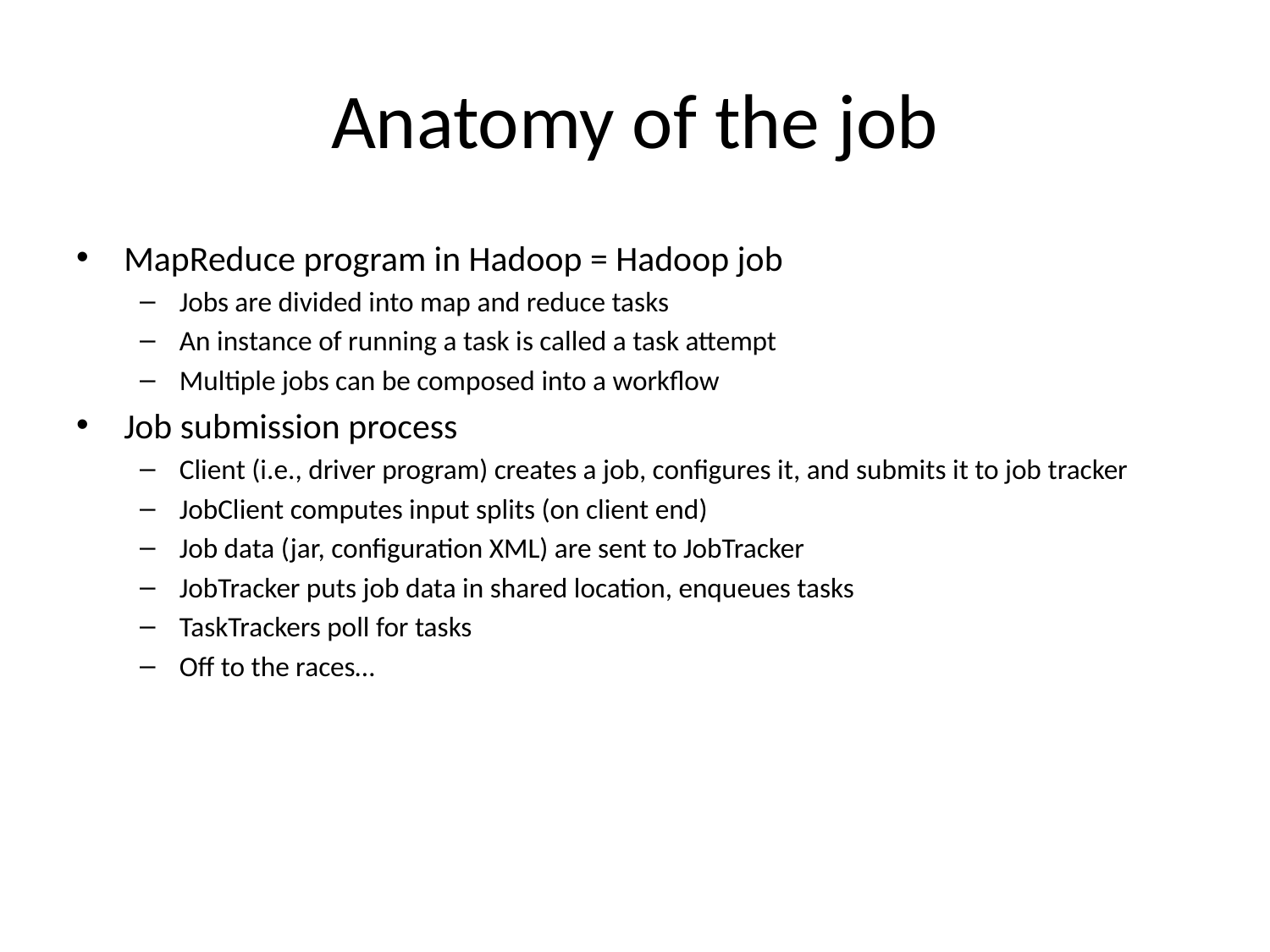

# Anatomy of the job

MapReduce program in Hadoop = Hadoop job
Jobs are divided into map and reduce tasks
An instance of running a task is called a task attempt
Multiple jobs can be composed into a workflow
Job submission process
Client (i.e., driver program) creates a job, configures it, and submits it to job tracker
JobClient computes input splits (on client end)
Job data (jar, configuration XML) are sent to JobTracker
JobTracker puts job data in shared location, enqueues tasks
TaskTrackers poll for tasks
Off to the races…